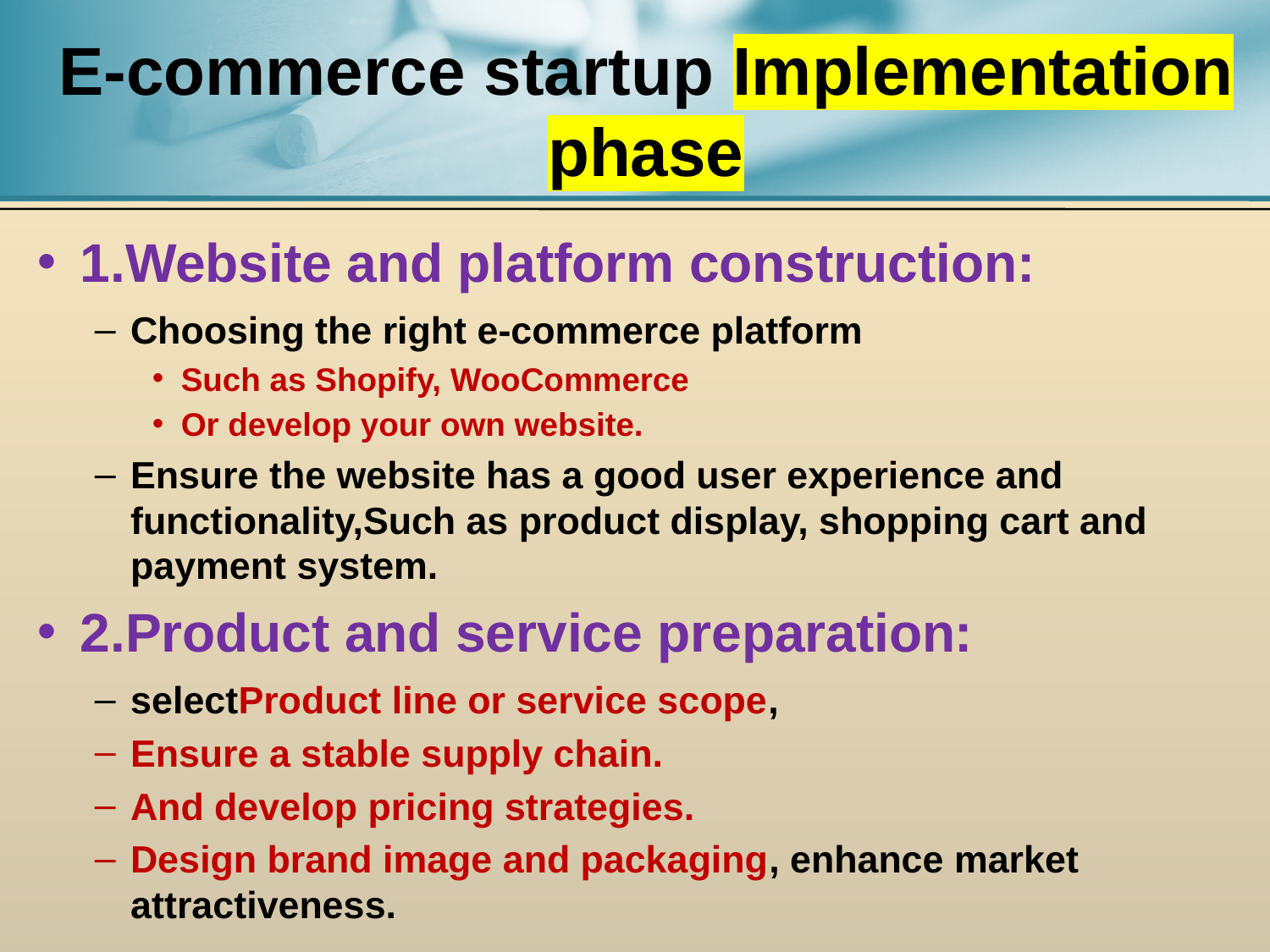

# E-commerce startup Implementation phase
1.Website and platform construction:
Choosing the right e-commerce platform
Such as Shopify, WooCommerce
Or develop your own website.
Ensure the website has a good user experience and functionality,Such as product display, shopping cart and payment system.
2.Product and service preparation:
selectProduct line or service scope,
Ensure a stable supply chain.
And develop pricing strategies.
Design brand image and packaging, enhance market attractiveness.